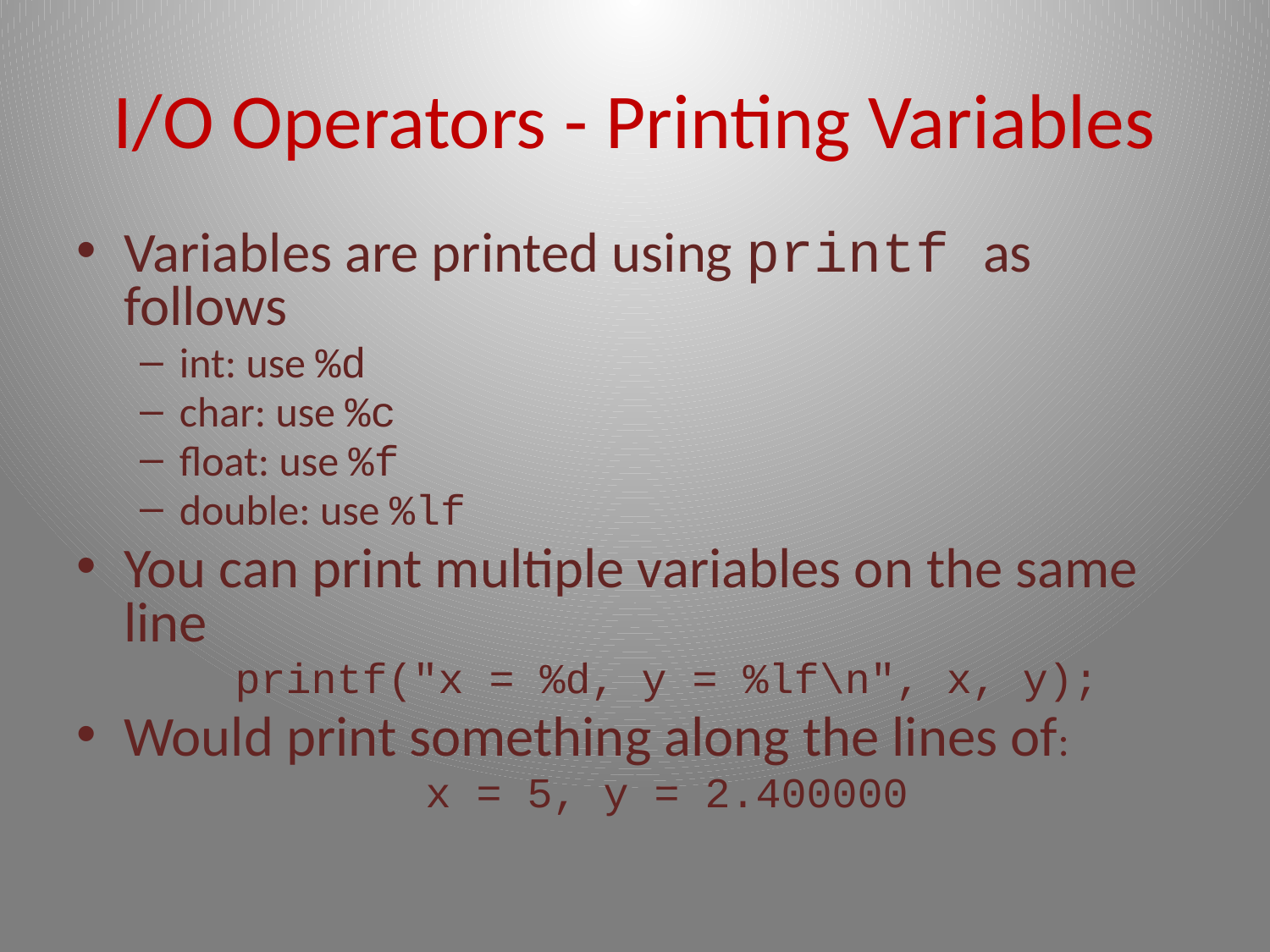

# I/O Operators - Printing Variables
Variables are printed using printf as follows
int: use %d
char: use %c
float: use %f
double: use %lf
You can print multiple variables on the same line
printf("x = %d, y = %lf\n", x, y);
Would print something along the lines of:
x = 5, y = 2.400000